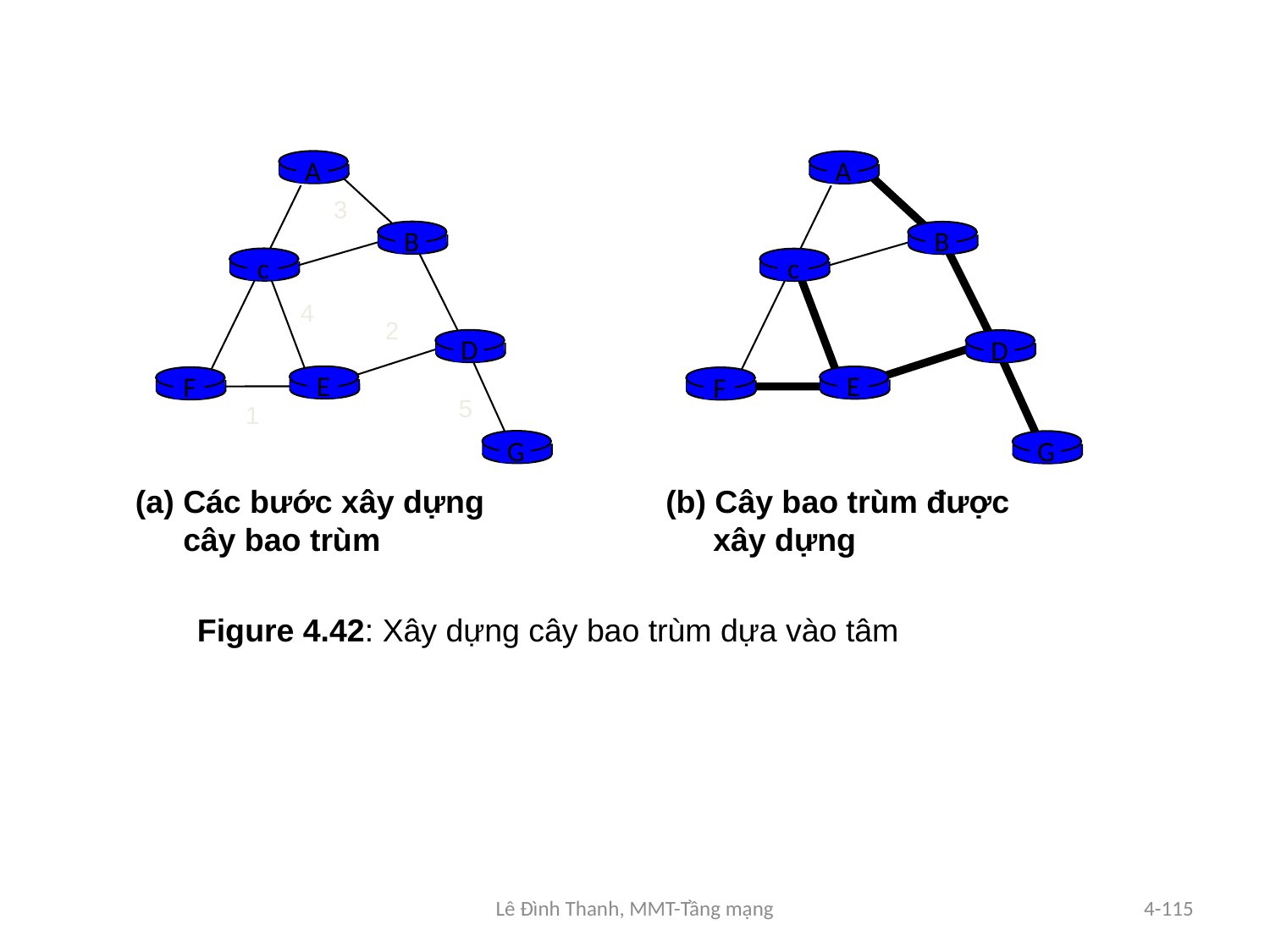

A

3
B

c

4
2
D

E

F

5
1

G

A

B

c

D

E

F

G

Các bước xây dựng cây bao trùm
(b) Cây bao trùm được xây dựng
Figure 4.42: Xây dựng cây bao trùm dựa vào tâm
Lê Đình Thanh, MMT-Tầng mạng
4-115